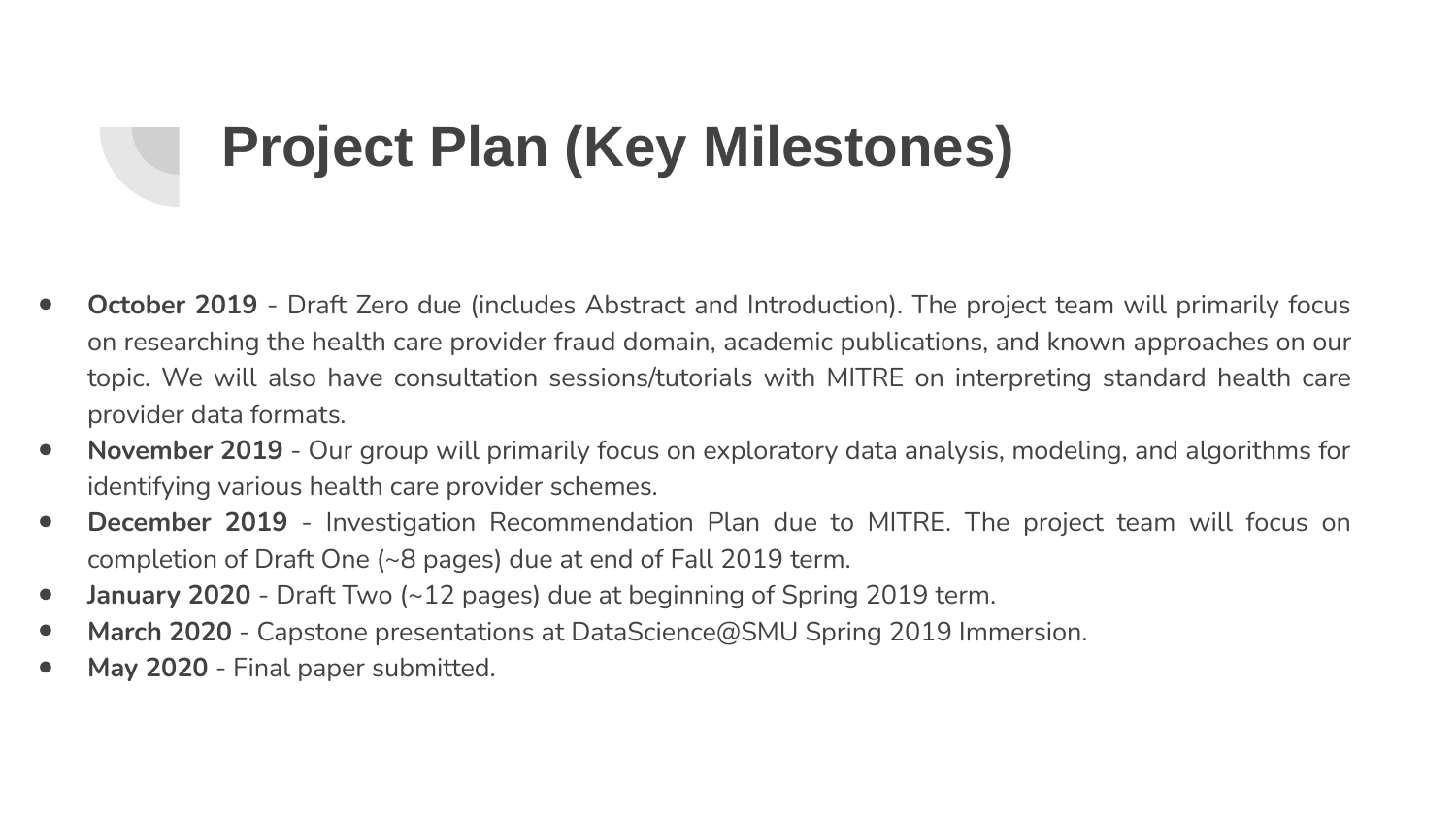

# Project Plan (Key Milestones)
October 2019 - Draft Zero due (includes Abstract and Introduction). The project team will primarily focus on researching the health care provider fraud domain, academic publications, and known approaches on our topic. We will also have consultation sessions/tutorials with MITRE on interpreting standard health care provider data formats.
November 2019 - Our group will primarily focus on exploratory data analysis, modeling, and algorithms for identifying various health care provider schemes.
December 2019 - Investigation Recommendation Plan due to MITRE. The project team will focus on completion of Draft One (~8 pages) due at end of Fall 2019 term.
January 2020 - Draft Two (~12 pages) due at beginning of Spring 2019 term.
March 2020 - Capstone presentations at DataScience@SMU Spring 2019 Immersion.
May 2020 - Final paper submitted.